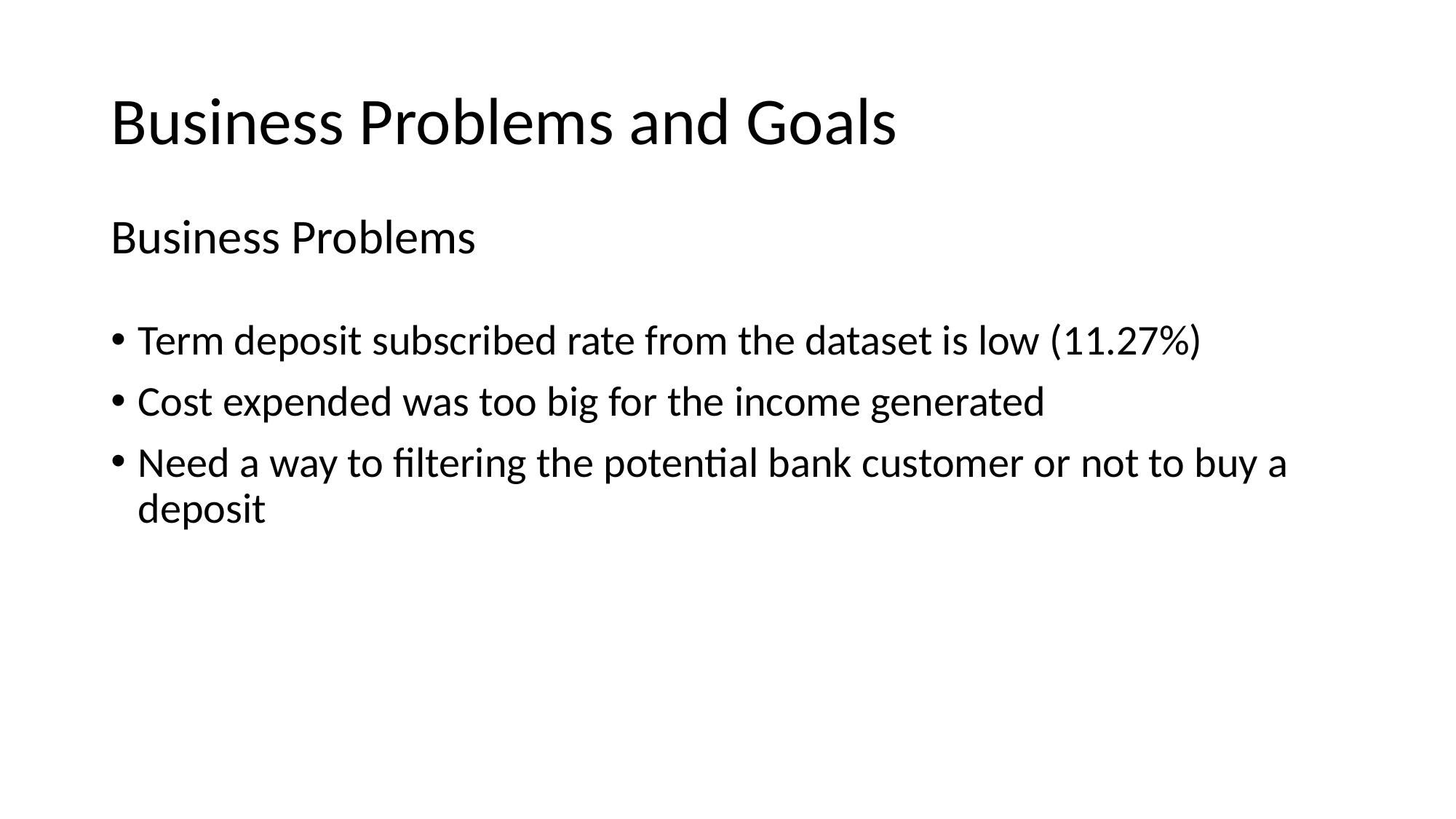

# Business Problems and Goals
Business Problems
Term deposit subscribed rate from the dataset is low (11.27%)
Cost expended was too big for the income generated
Need a way to filtering the potential bank customer or not to buy a deposit